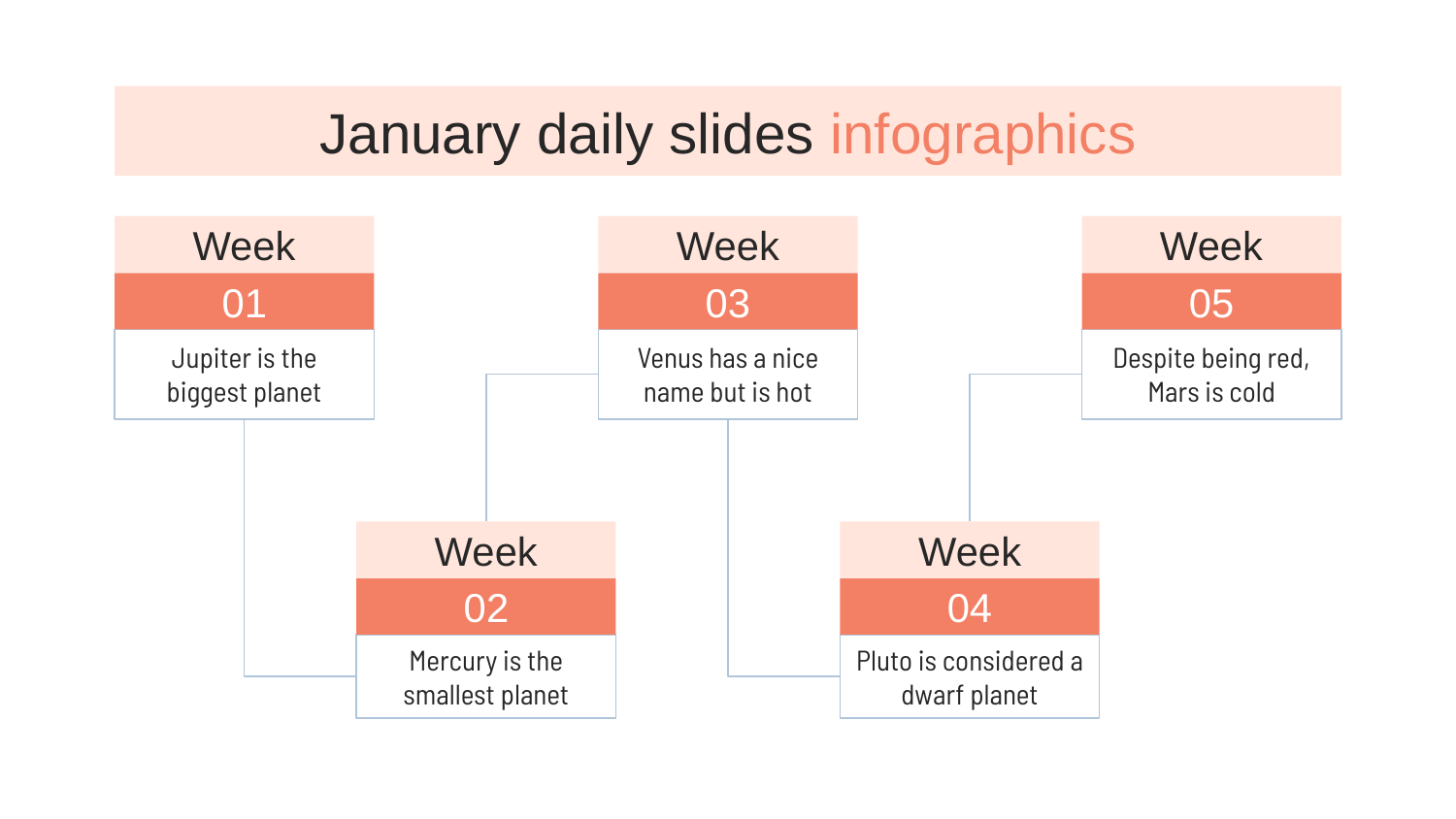

# January daily slides infographics
Week
01
Jupiter is the biggest planet
Week
03
Venus has a nice name but is hot
Week
05
Despite being red, Mars is cold
Week
02
Mercury is the smallest planet
Week
04
Pluto is considered a dwarf planet